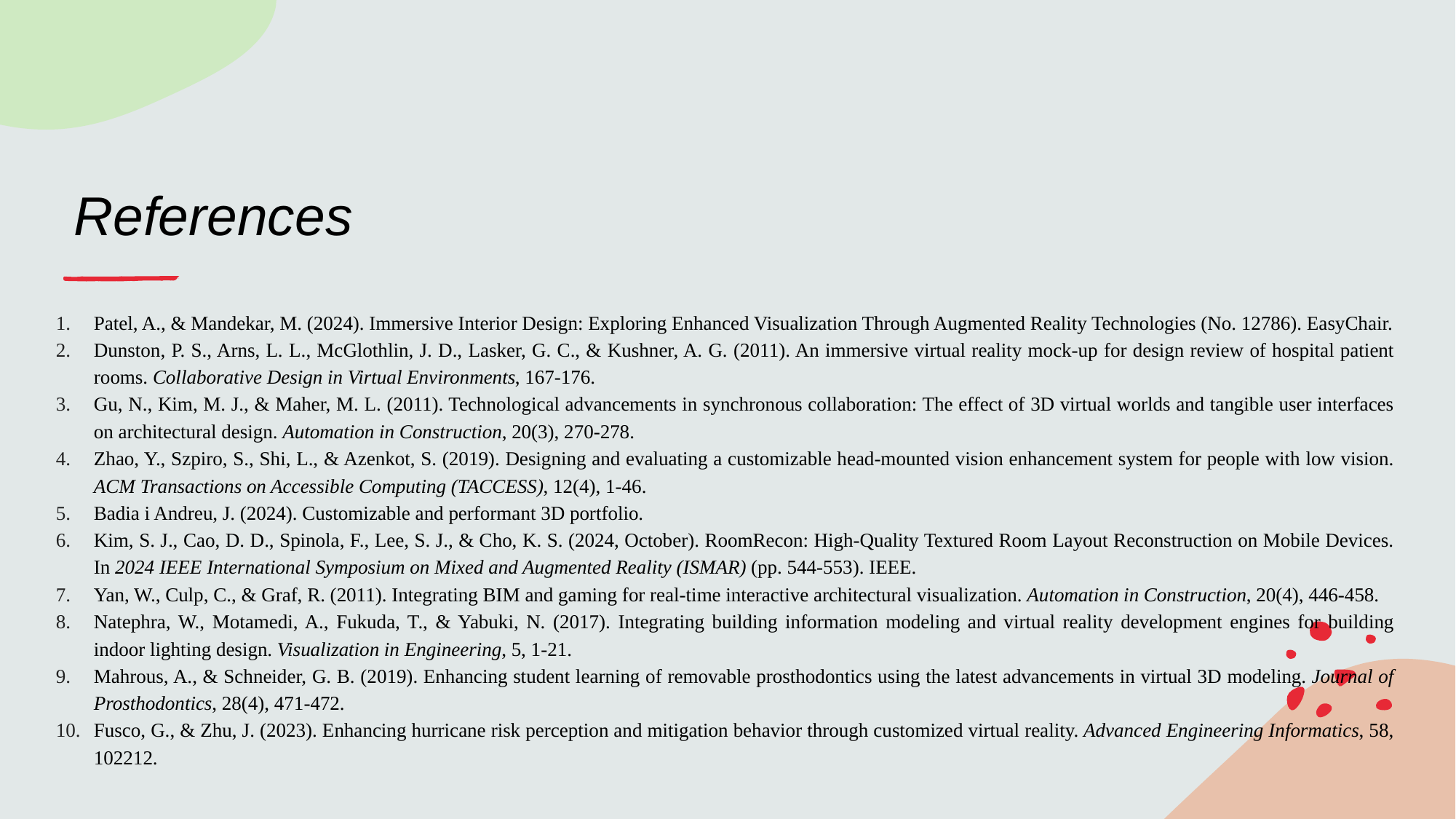

# References
Patel, A., & Mandekar, M. (2024). Immersive Interior Design: Exploring Enhanced Visualization Through Augmented Reality Technologies (No. 12786). EasyChair.
Dunston, P. S., Arns, L. L., McGlothlin, J. D., Lasker, G. C., & Kushner, A. G. (2011). An immersive virtual reality mock-up for design review of hospital patient rooms. Collaborative Design in Virtual Environments, 167-176.
Gu, N., Kim, M. J., & Maher, M. L. (2011). Technological advancements in synchronous collaboration: The effect of 3D virtual worlds and tangible user interfaces on architectural design. Automation in Construction, 20(3), 270-278.
Zhao, Y., Szpiro, S., Shi, L., & Azenkot, S. (2019). Designing and evaluating a customizable head-mounted vision enhancement system for people with low vision. ACM Transactions on Accessible Computing (TACCESS), 12(4), 1-46.
Badia i Andreu, J. (2024). Customizable and performant 3D portfolio.
Kim, S. J., Cao, D. D., Spinola, F., Lee, S. J., & Cho, K. S. (2024, October). RoomRecon: High-Quality Textured Room Layout Reconstruction on Mobile Devices. In 2024 IEEE International Symposium on Mixed and Augmented Reality (ISMAR) (pp. 544-553). IEEE.
Yan, W., Culp, C., & Graf, R. (2011). Integrating BIM and gaming for real-time interactive architectural visualization. Automation in Construction, 20(4), 446-458.
Natephra, W., Motamedi, A., Fukuda, T., & Yabuki, N. (2017). Integrating building information modeling and virtual reality development engines for building indoor lighting design. Visualization in Engineering, 5, 1-21.
Mahrous, A., & Schneider, G. B. (2019). Enhancing student learning of removable prosthodontics using the latest advancements in virtual 3D modeling. Journal of Prosthodontics, 28(4), 471-472.
Fusco, G., & Zhu, J. (2023). Enhancing hurricane risk perception and mitigation behavior through customized virtual reality. Advanced Engineering Informatics, 58, 102212.